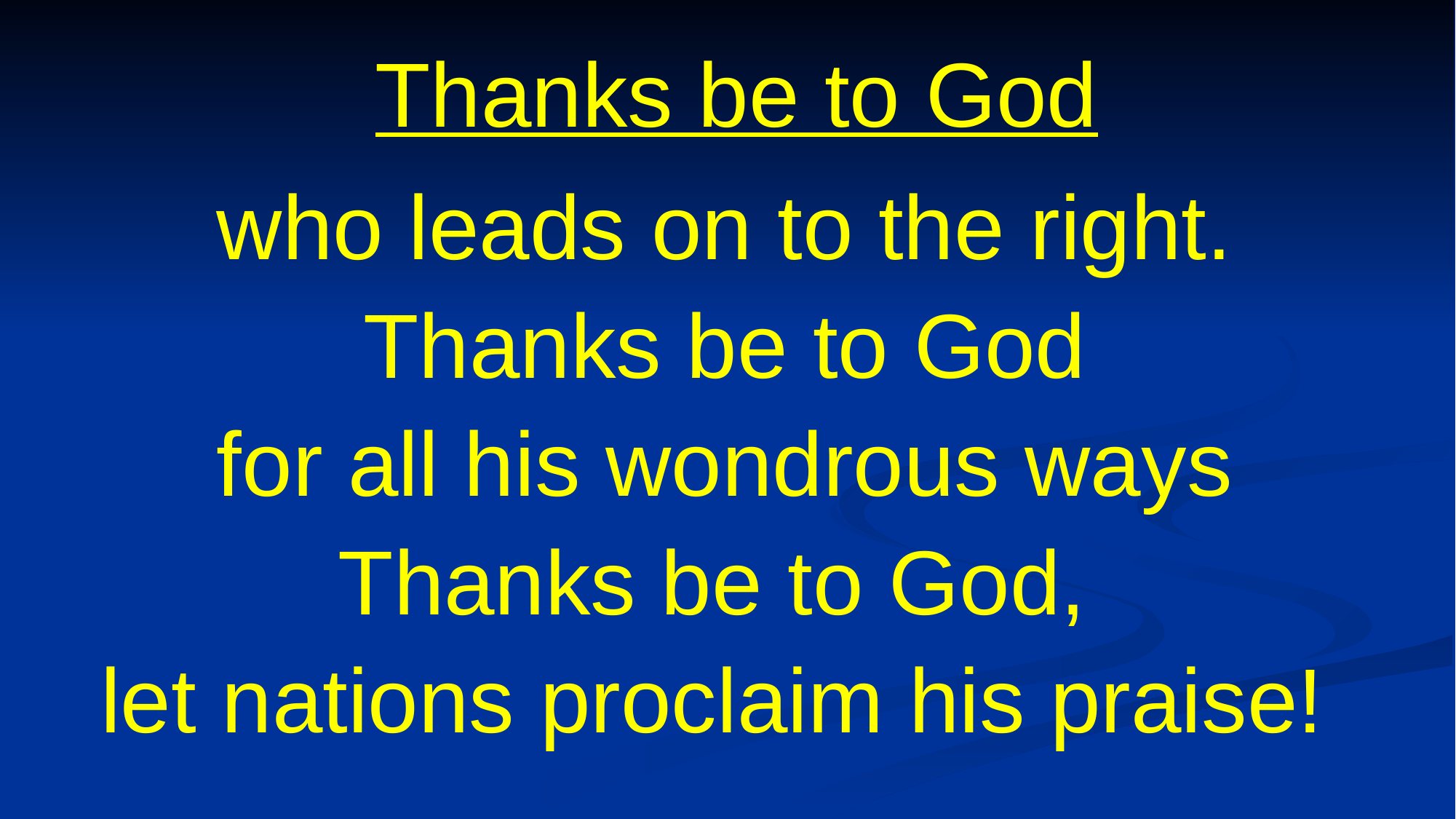

# Thanks be to God
who leads on to the right.
Thanks be to God
for all his wondrous ways
Thanks be to God,
let nations proclaim his praise!